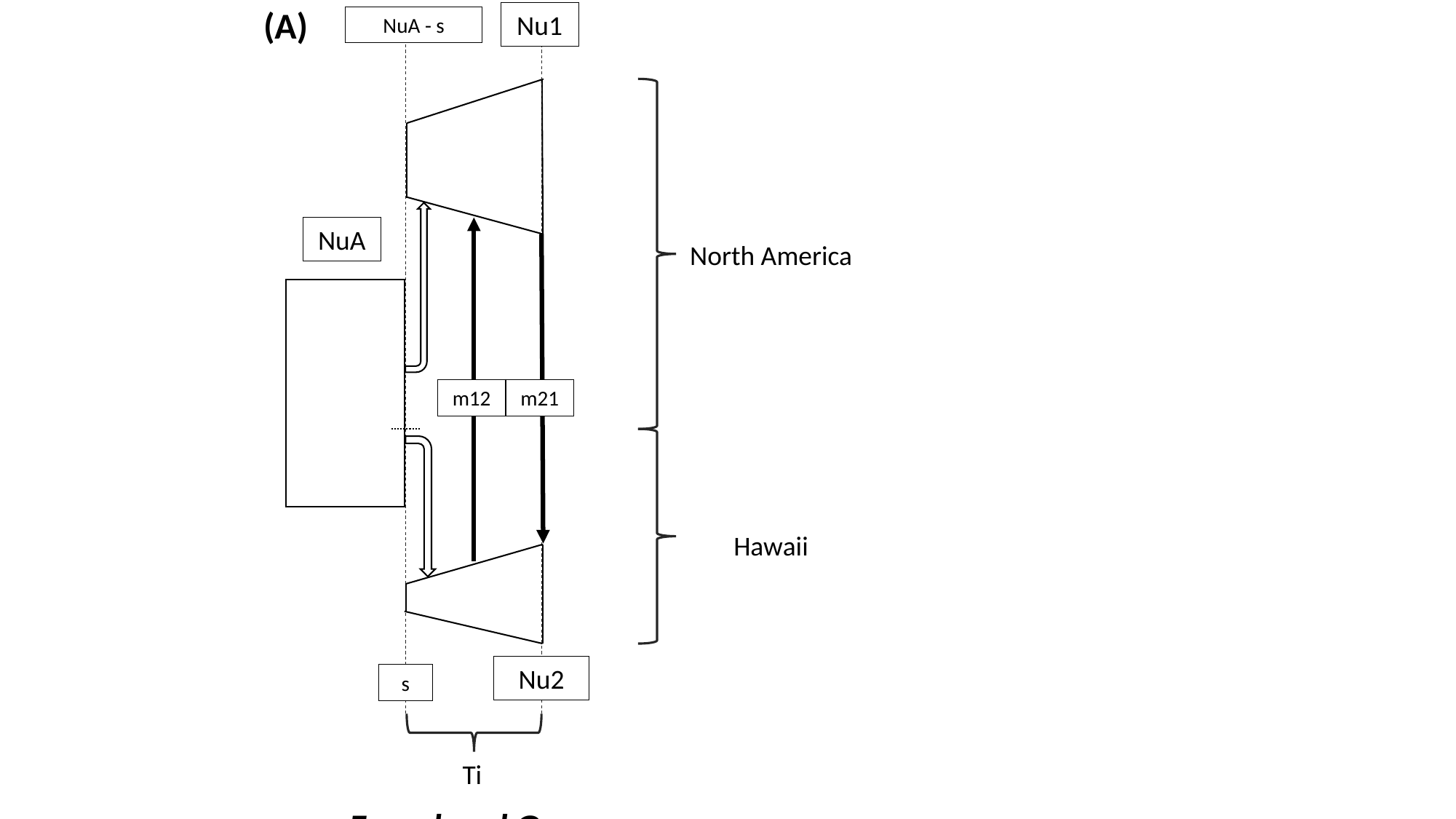

(A)
Nu1
NuA - s

North America
NuA

m21
m12

Hawaii

Nu2
s

Ti
Found and Grow